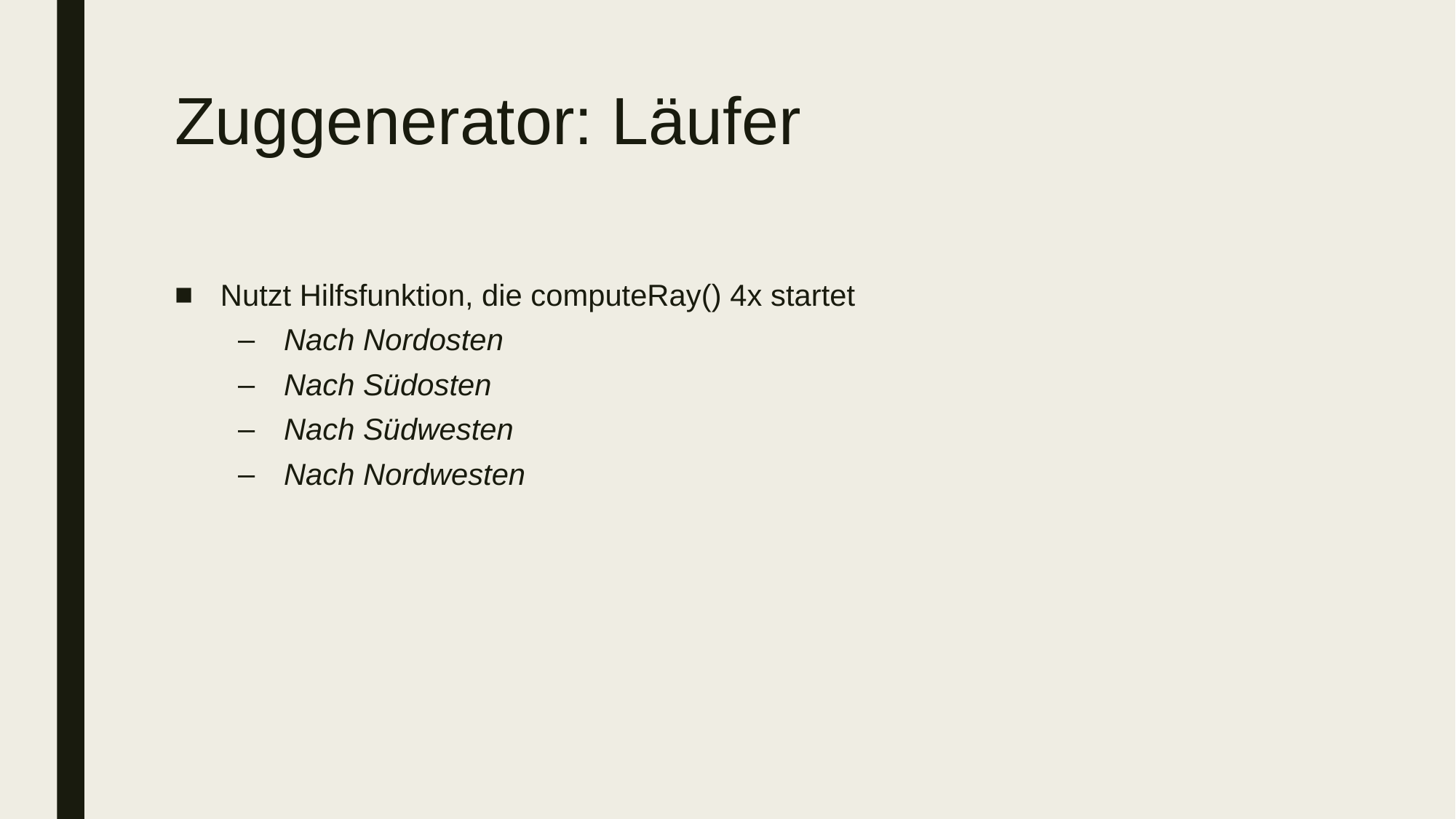

# Zuggenerator: Läufer
Nutzt Hilfsfunktion, die computeRay() 4x startet
Nach Nordosten
Nach Südosten
Nach Südwesten
Nach Nordwesten